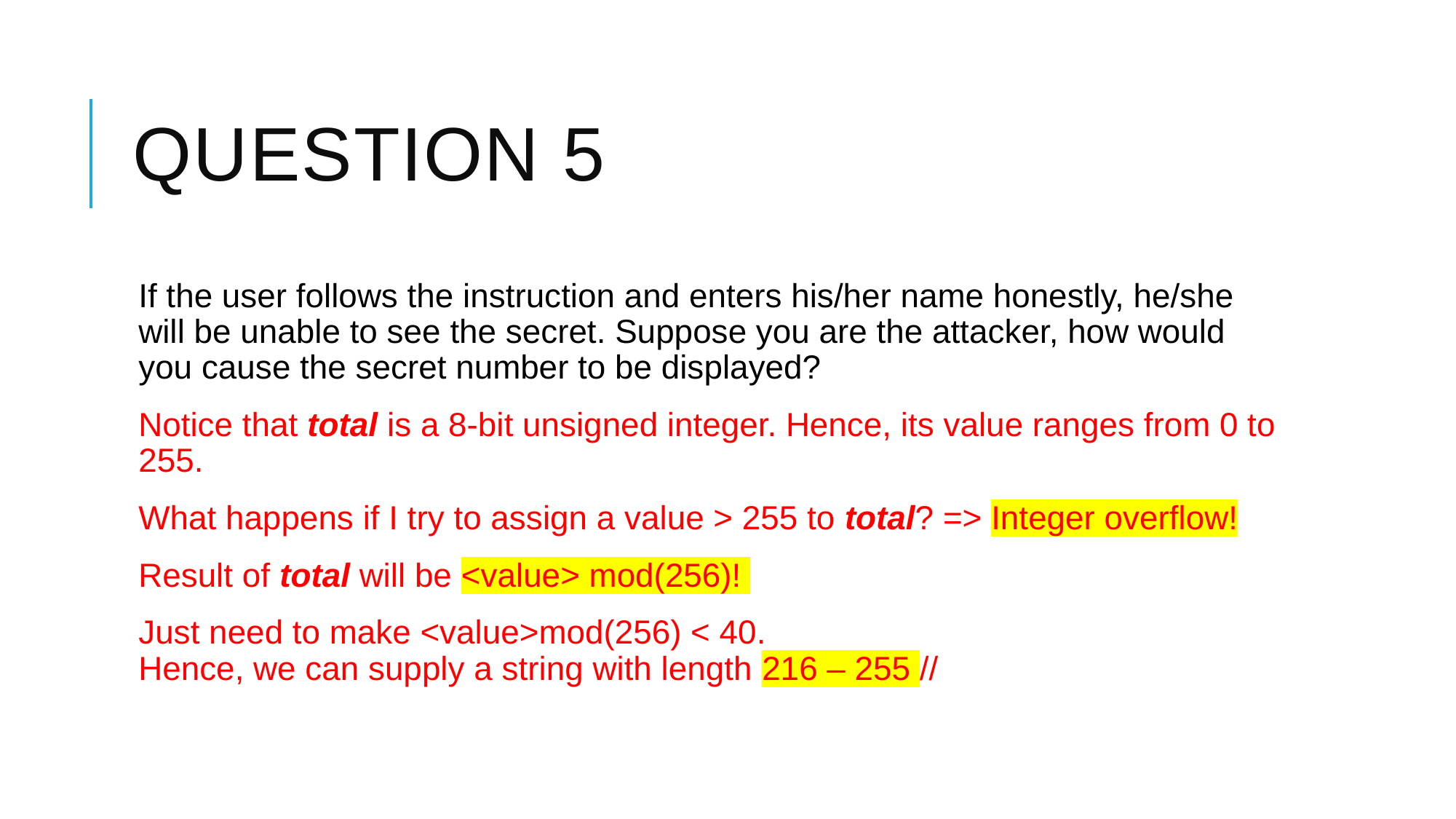

# Question 5
If the user follows the instruction and enters his/her name honestly, he/she will be unable to see the secret. Suppose you are the attacker, how would you cause the secret number to be displayed?
Notice that total is a 8-bit unsigned integer. Hence, its value ranges from 0 to 255.
What happens if I try to assign a value > 255 to total? => Integer overflow!
Result of total will be <value> mod(256)!
Just need to make <value>mod(256) < 40.
Hence, we can supply a string with length 216 – 255 //